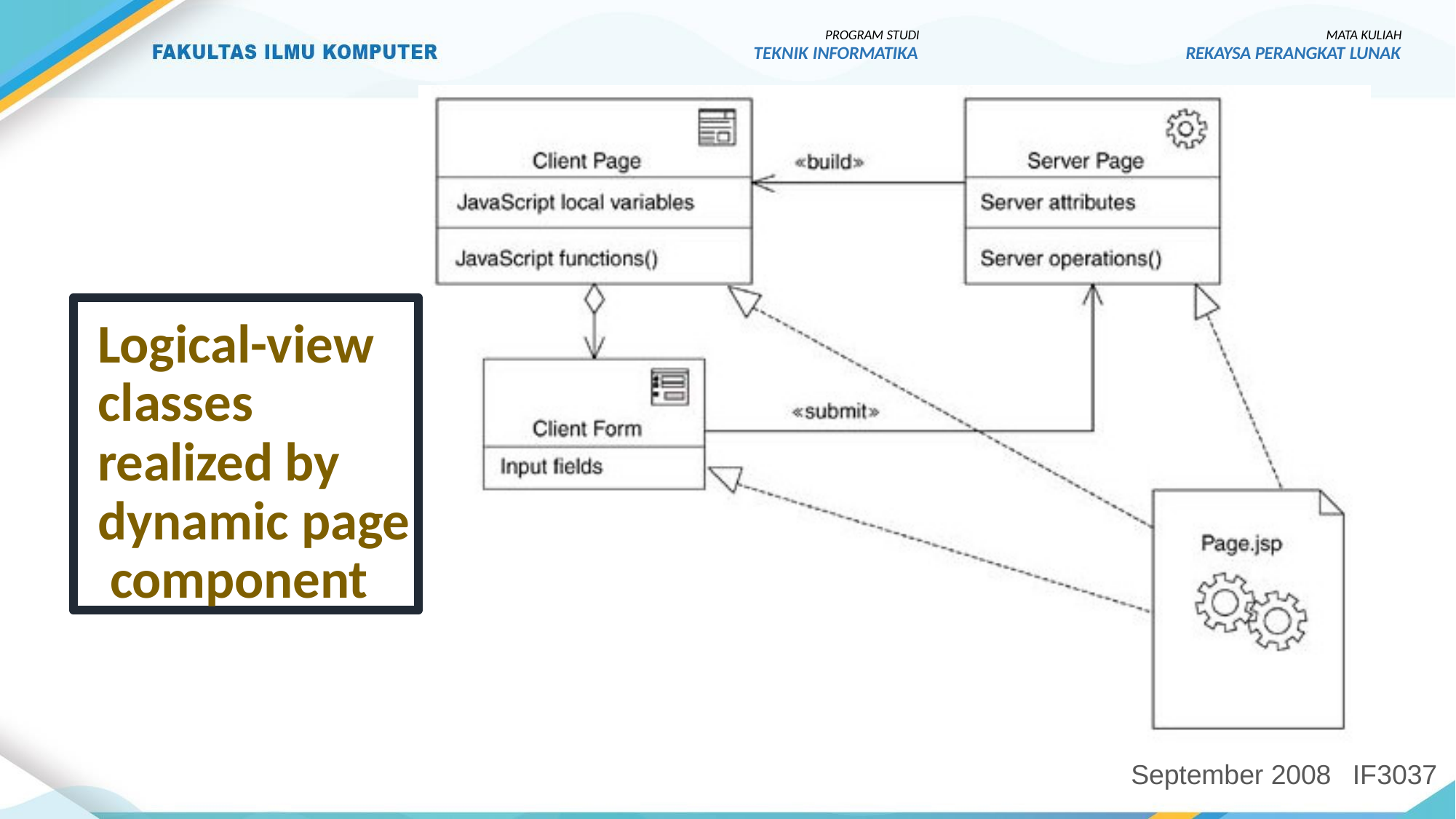

PROGRAM STUDI
TEKNIK INFORMATIKA
MATA KULIAH
REKAYSA PERANGKAT LUNAK

Logical-view  classes  realized by  dynamic page  component
September 2008
IF3037